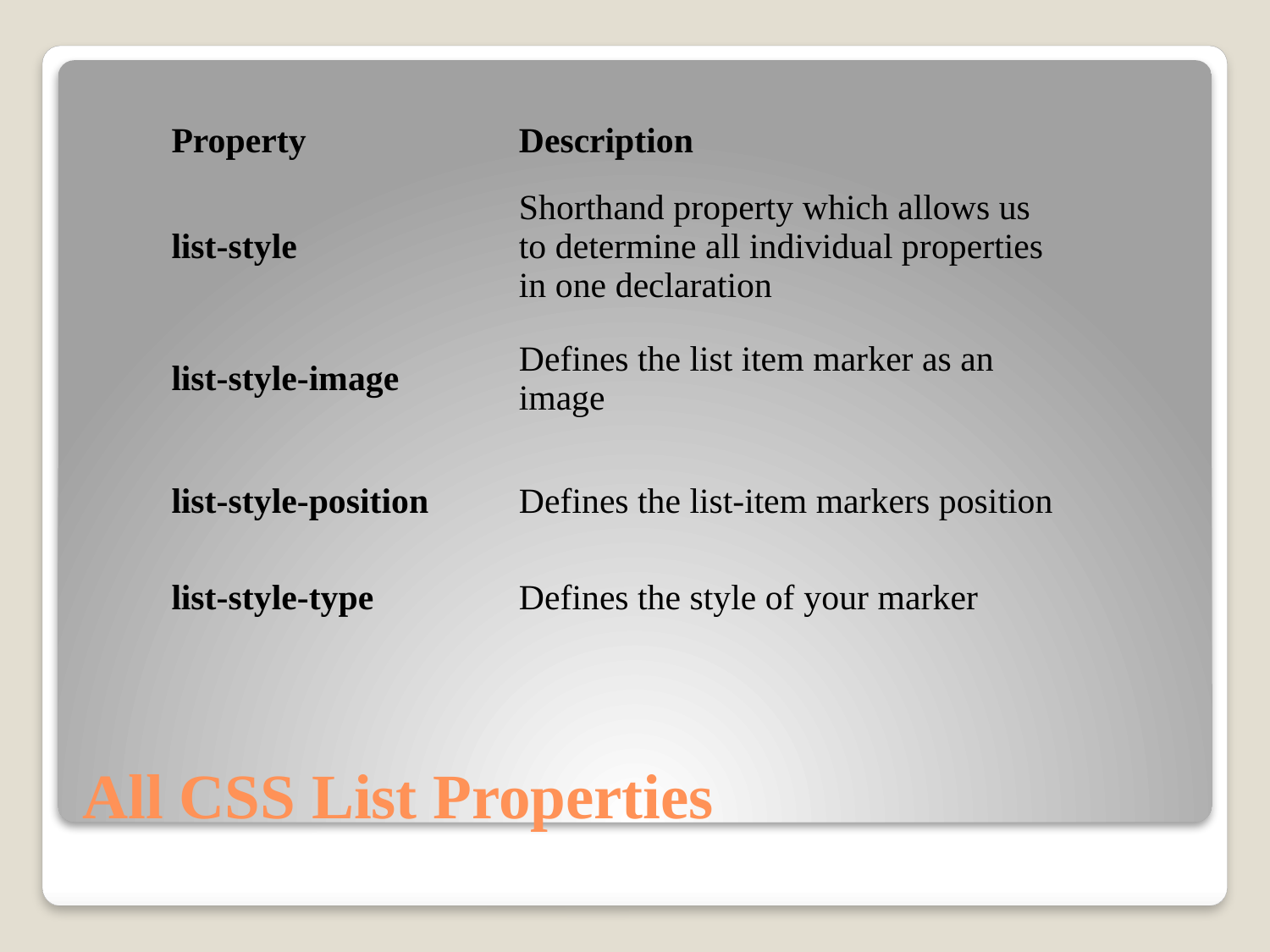

| Property | Description |
| --- | --- |
| list-style | Shorthand property which allows us to determine all individual properties in one declaration |
| list-style-image | Defines the list item marker as an image |
| list-style-position | Defines the list-item markers position |
| list-style-type | Defines the style of your marker |
# All CSS List Properties